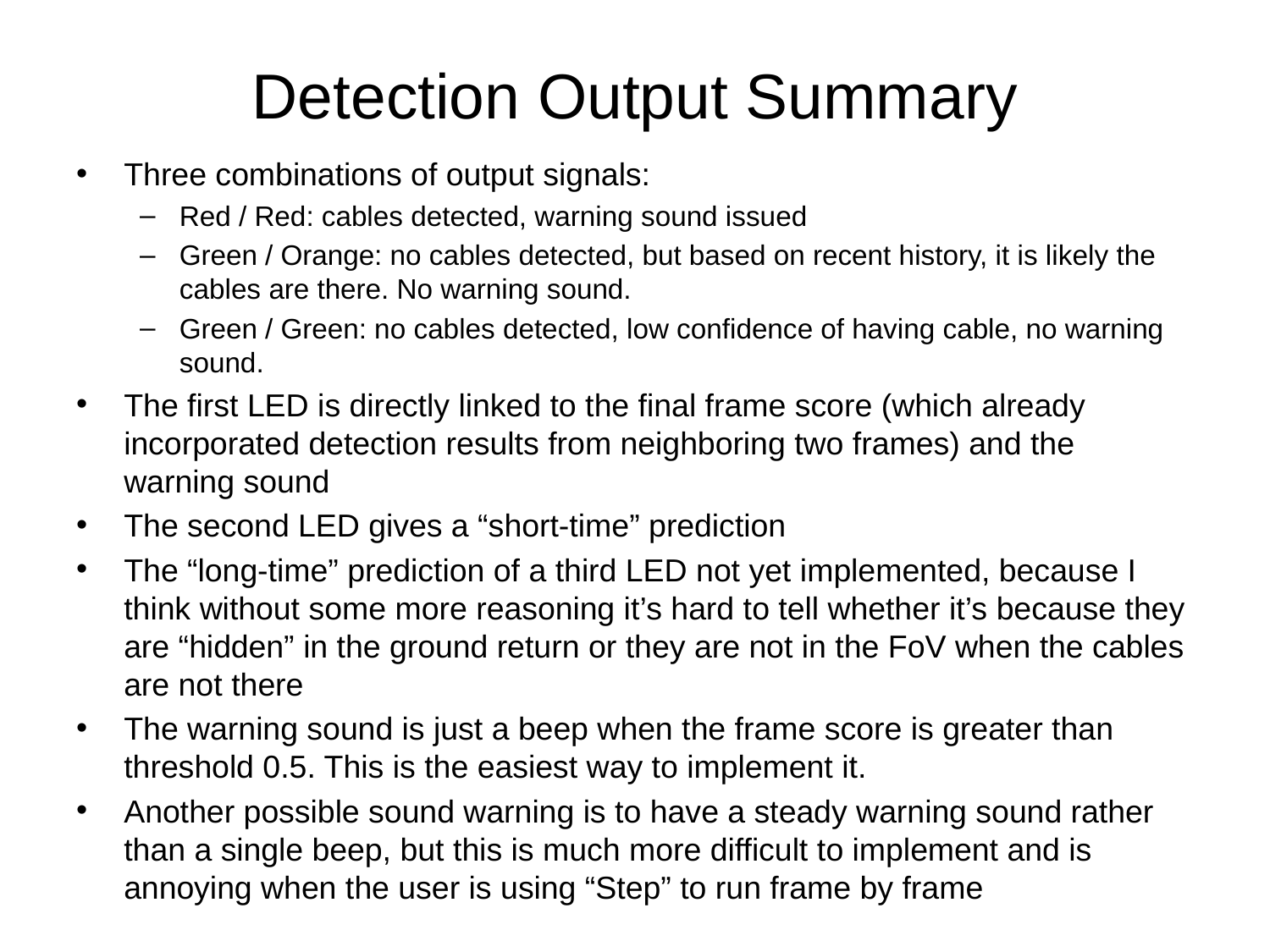

# Detection Output Summary
Three combinations of output signals:
Red / Red: cables detected, warning sound issued
Green / Orange: no cables detected, but based on recent history, it is likely the cables are there. No warning sound.
Green / Green: no cables detected, low confidence of having cable, no warning sound.
The first LED is directly linked to the final frame score (which already incorporated detection results from neighboring two frames) and the warning sound
The second LED gives a “short-time” prediction
The “long-time” prediction of a third LED not yet implemented, because I think without some more reasoning it’s hard to tell whether it’s because they are “hidden” in the ground return or they are not in the FoV when the cables are not there
The warning sound is just a beep when the frame score is greater than threshold 0.5. This is the easiest way to implement it.
Another possible sound warning is to have a steady warning sound rather than a single beep, but this is much more difficult to implement and is annoying when the user is using “Step” to run frame by frame